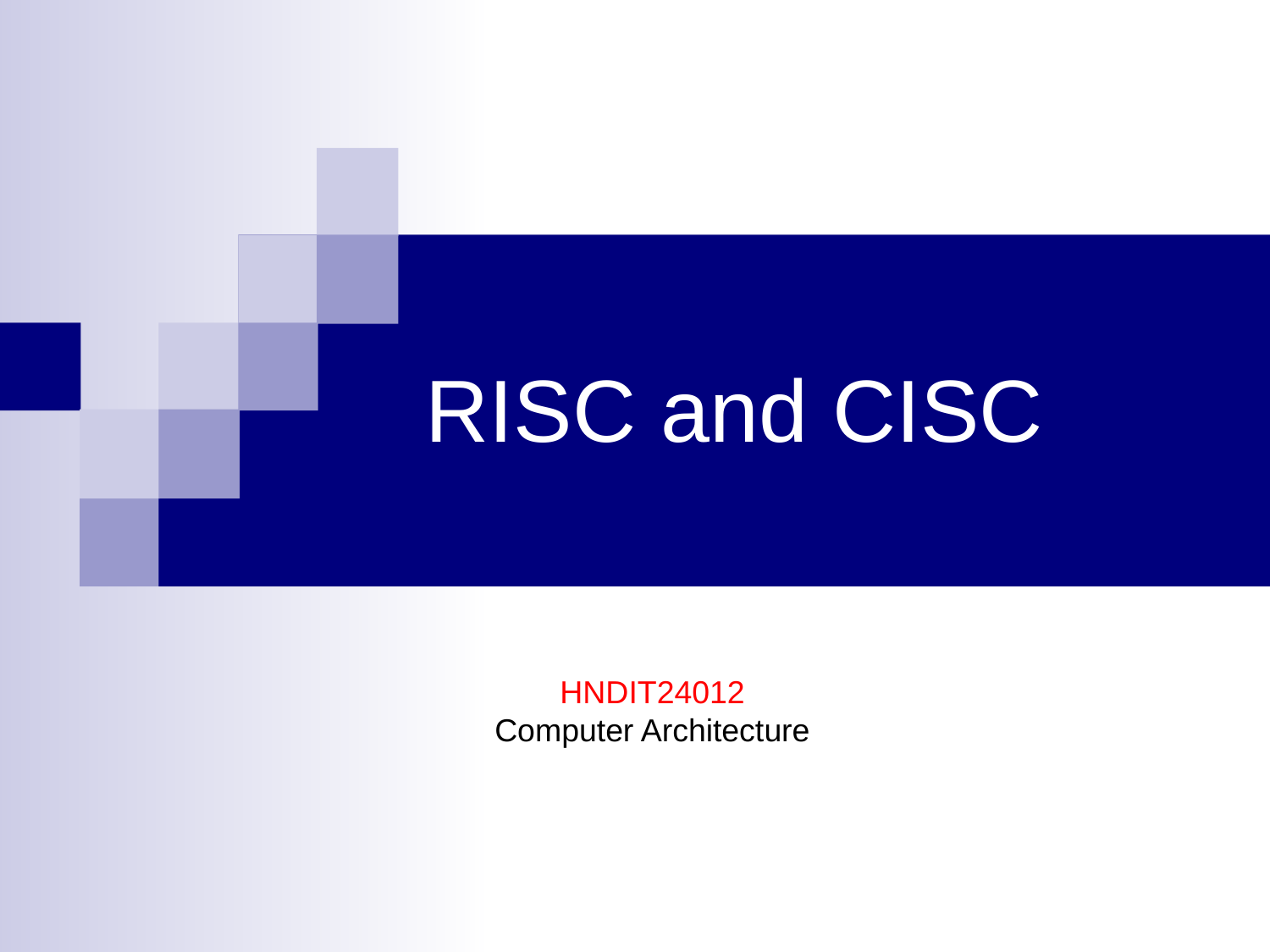

# RISC and CISC
HNDIT24012
Computer Architecture